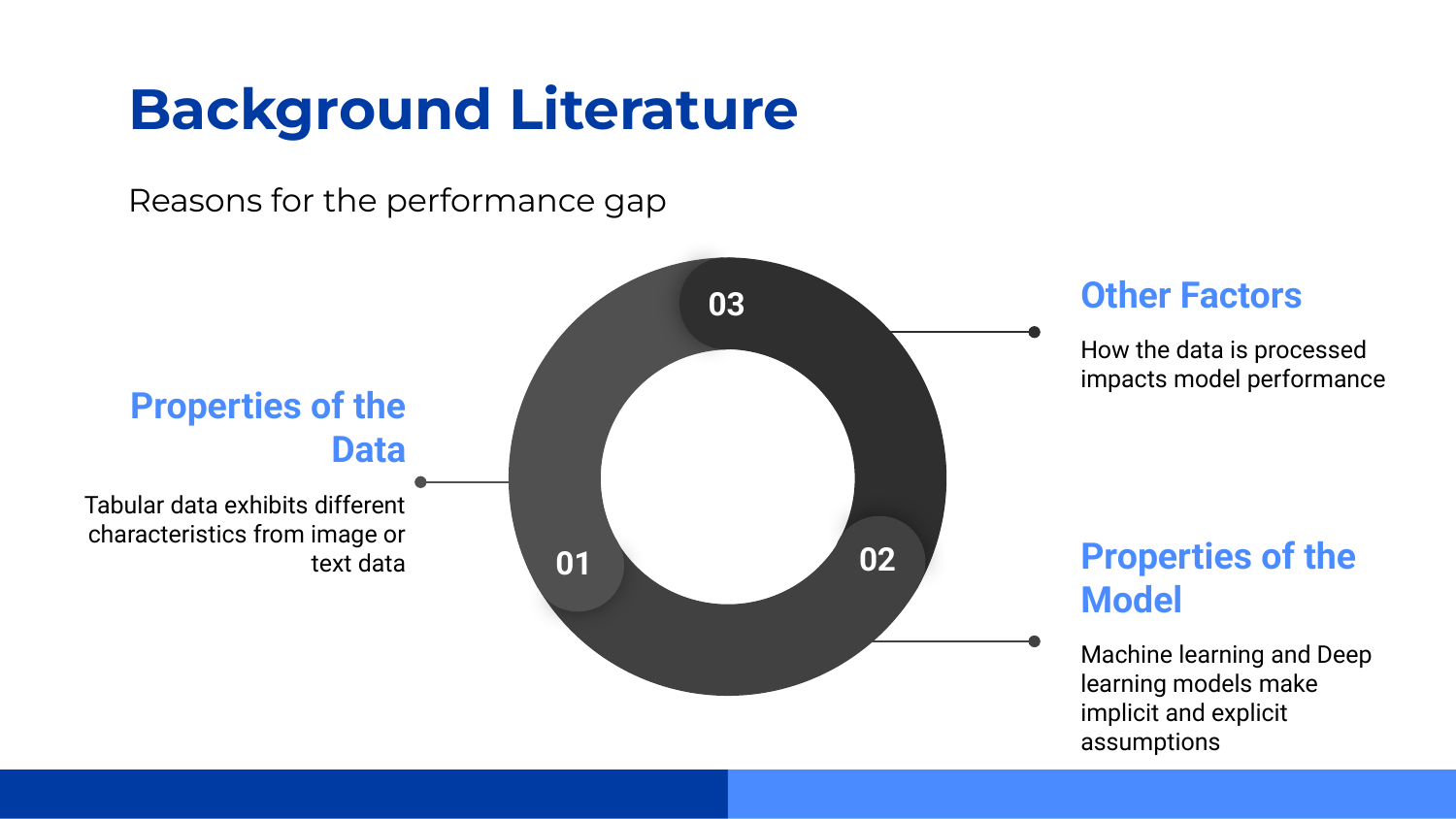

Background Literature
Reasons for the performance gap

03

02
01
Other Factors

How the data is processed impacts model performance
Properties of the Data

Tabular data exhibits different characteristics from image or text data
Properties of the Model

Machine learning and Deep learning models make implicit and explicit assumptions